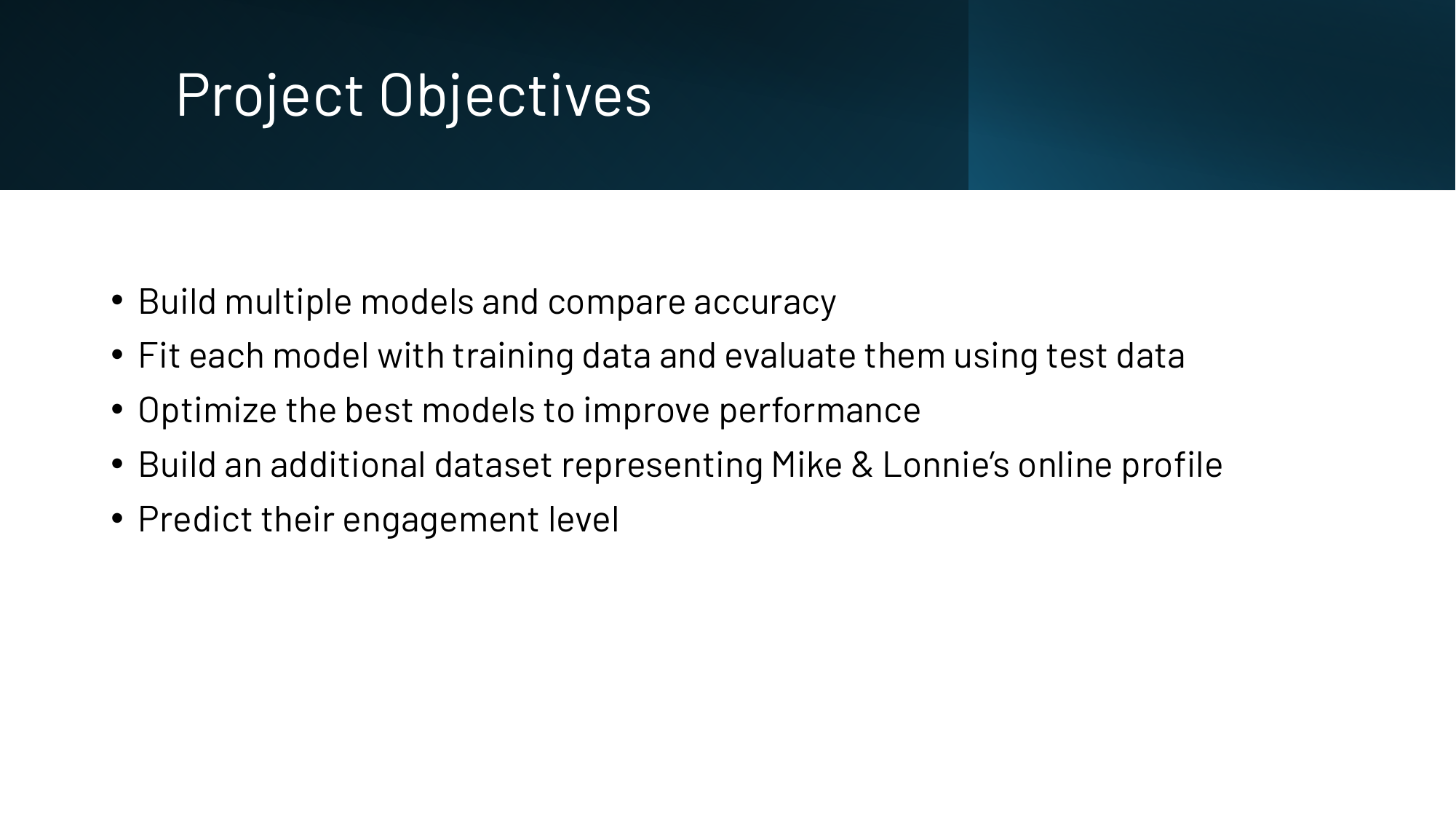

# Project Objectives

Build multiple models and compare accuracy
Fit each model with training data and evaluate them using test data
Optimize the best models to improve performance
Build an additional dataset representing Mike & Lonnie’s online profile
Predict their engagement level